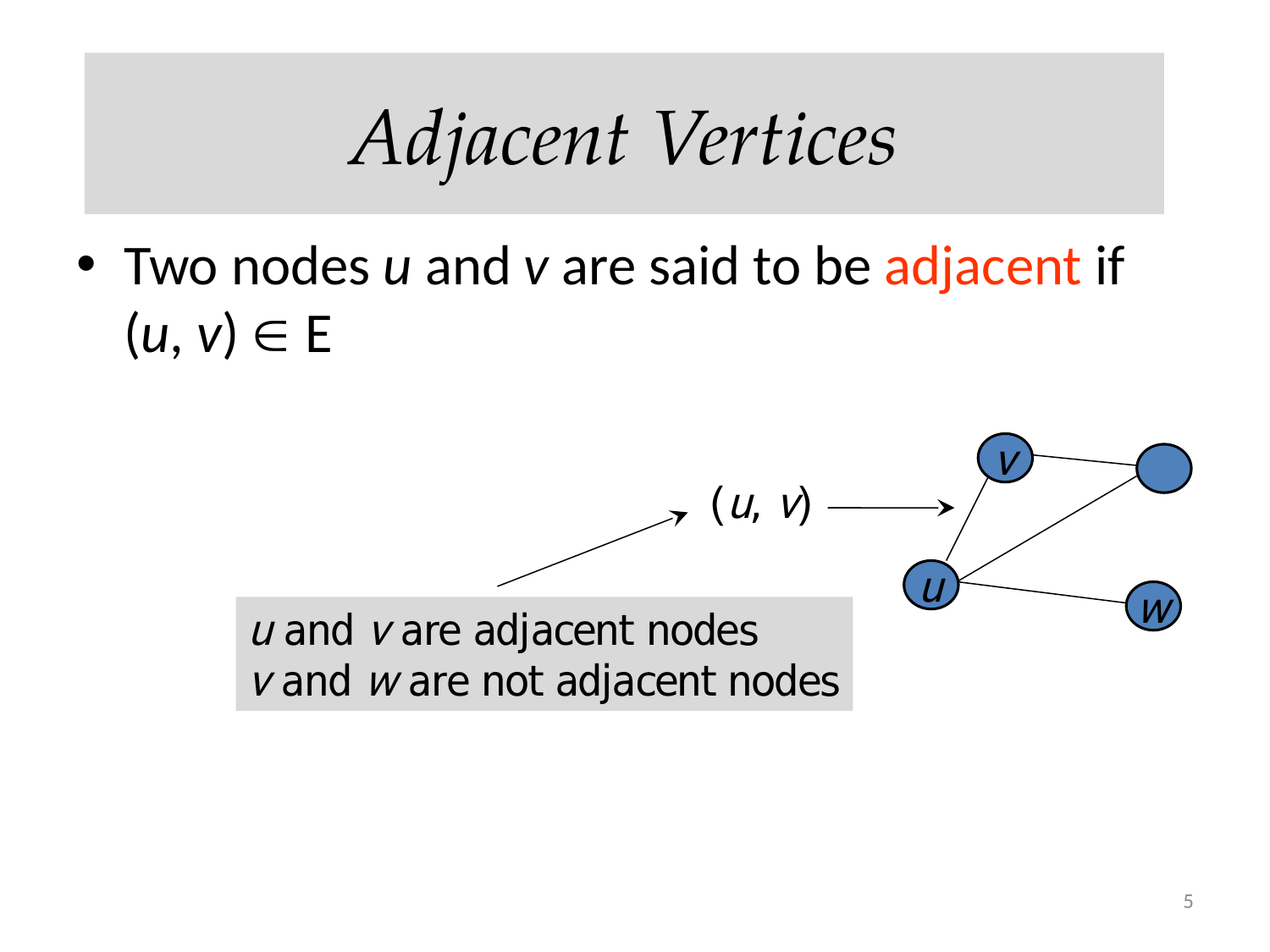

# Adjacent Vertices
Two nodes u and v are said to be adjacent if (u, v) ∈ E
v

(u, v)

u

w
u and v are adjacent nodes
v and w are not adjacent nodes
5